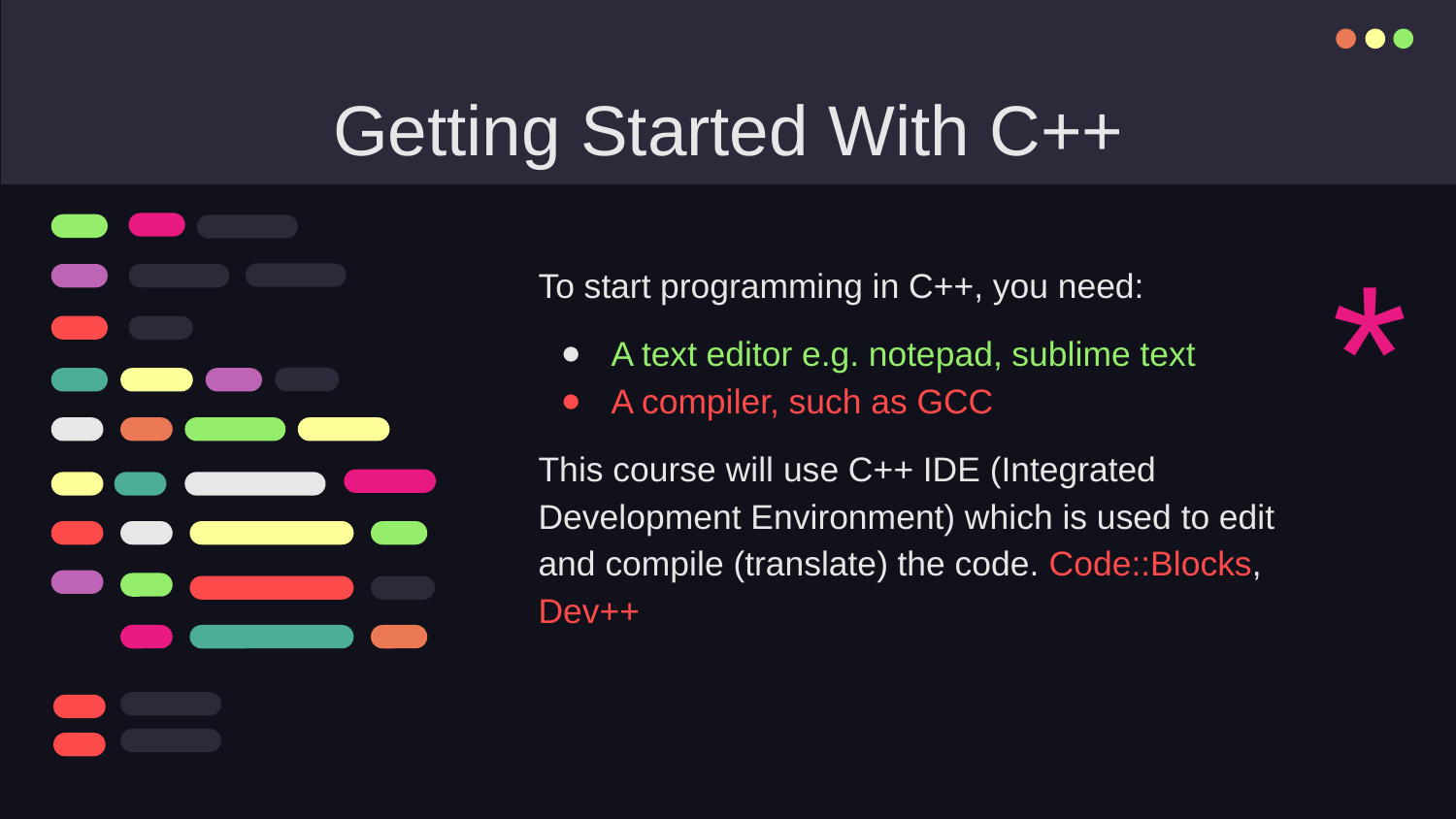

# Getting Started With C++

*
To start programming in C++, you need:
A text editor e.g. notepad, sublime text
A compiler, such as GCC
This course will use C++ IDE (Integrated Development Environment) which is used to edit and compile (translate) the code. Code::Blocks, Dev++